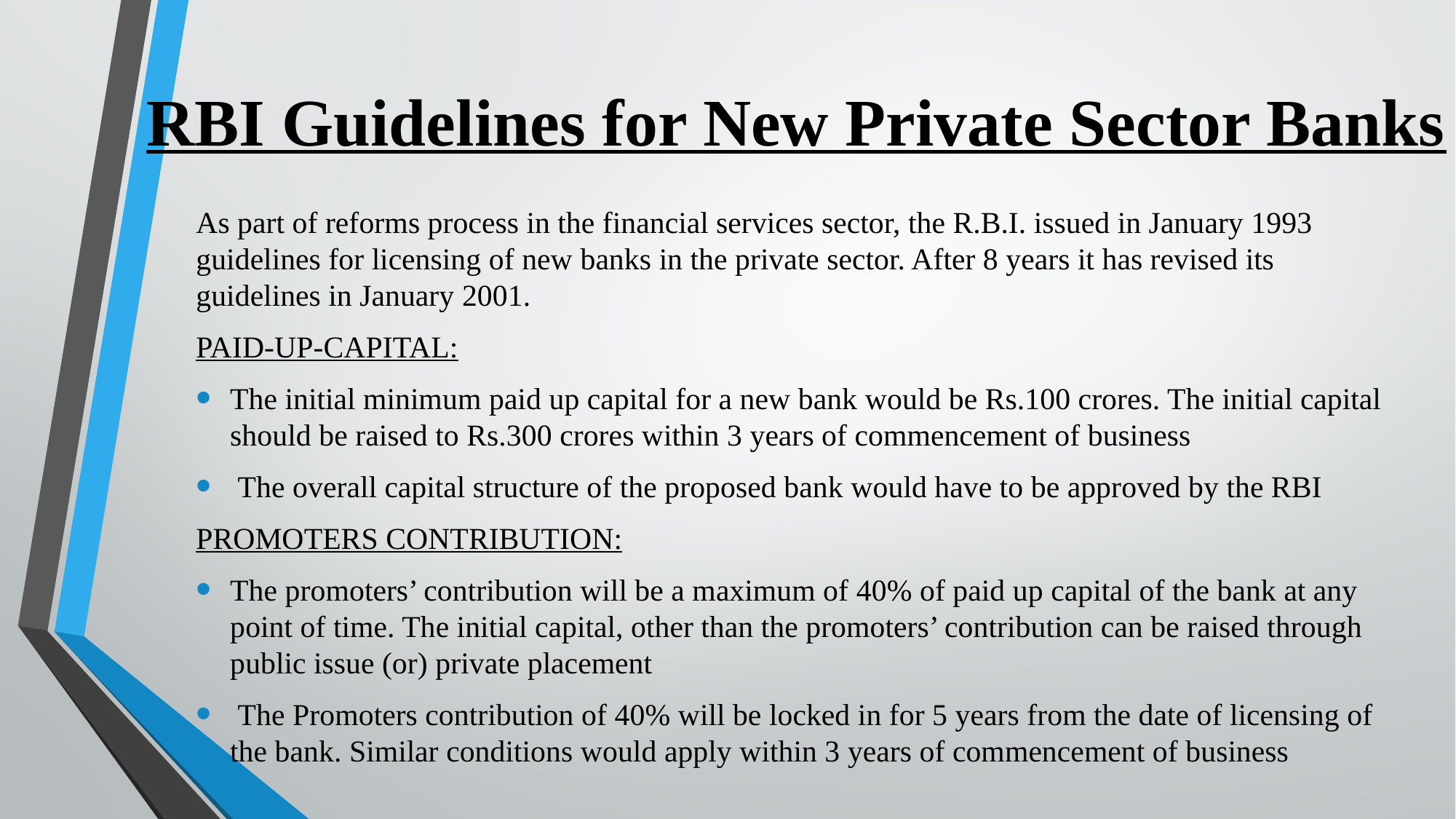

# RBI Guidelines for New Private Sector Banks
As part of reforms process in the financial services sector, the R.B.I. issued in January 1993 guidelines for licensing of new banks in the private sector. After 8 years it has revised its guidelines in January 2001.
PAID-UP-CAPITAL:
The initial minimum paid up capital for a new bank would be Rs.100 crores. The initial capital should be raised to Rs.300 crores within 3 years of commencement of business
 The overall capital structure of the proposed bank would have to be approved by the RBI
PROMOTERS CONTRIBUTION:
The promoters’ contribution will be a maximum of 40% of paid up capital of the bank at any point of time. The initial capital, other than the promoters’ contribution can be raised through public issue (or) private placement
 The Promoters contribution of 40% will be locked in for 5 years from the date of licensing of the bank. Similar conditions would apply within 3 years of commencement of business